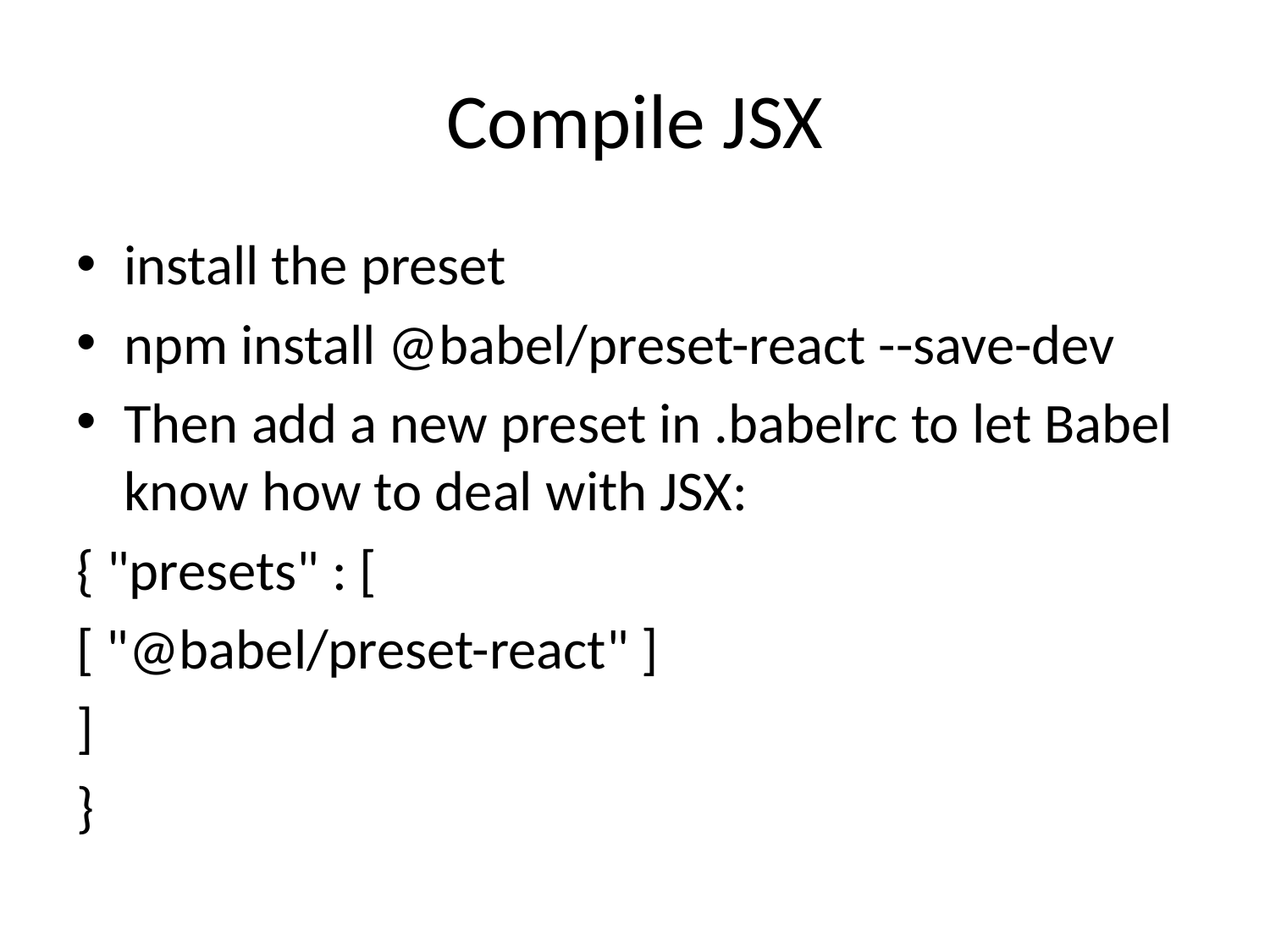

# Compile JSX
install the preset
npm install @babel/preset-react --save-dev
Then add a new preset in .babelrc to let Babel know how to deal with JSX:
{ "presets" : [
[ "@babel/preset-react" ]
]
}